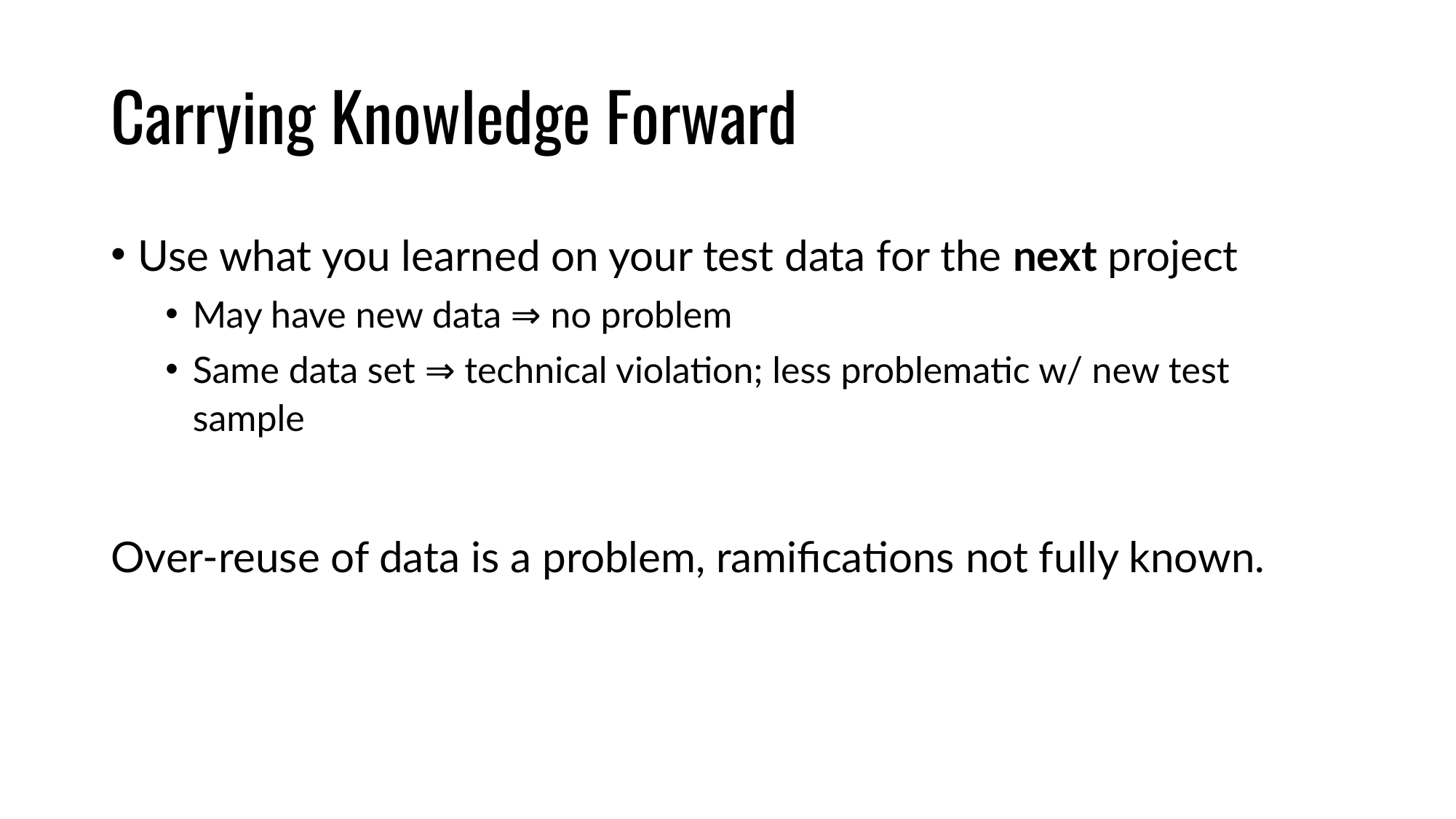

# Carrying Knowledge Forward
Use what you learned on your test data for the next project
May have new data ⇒ no problem
Same data set ⇒ technical violation; less problematic w/ new test sample

Over-reuse of data is a problem, ramifications not fully known.